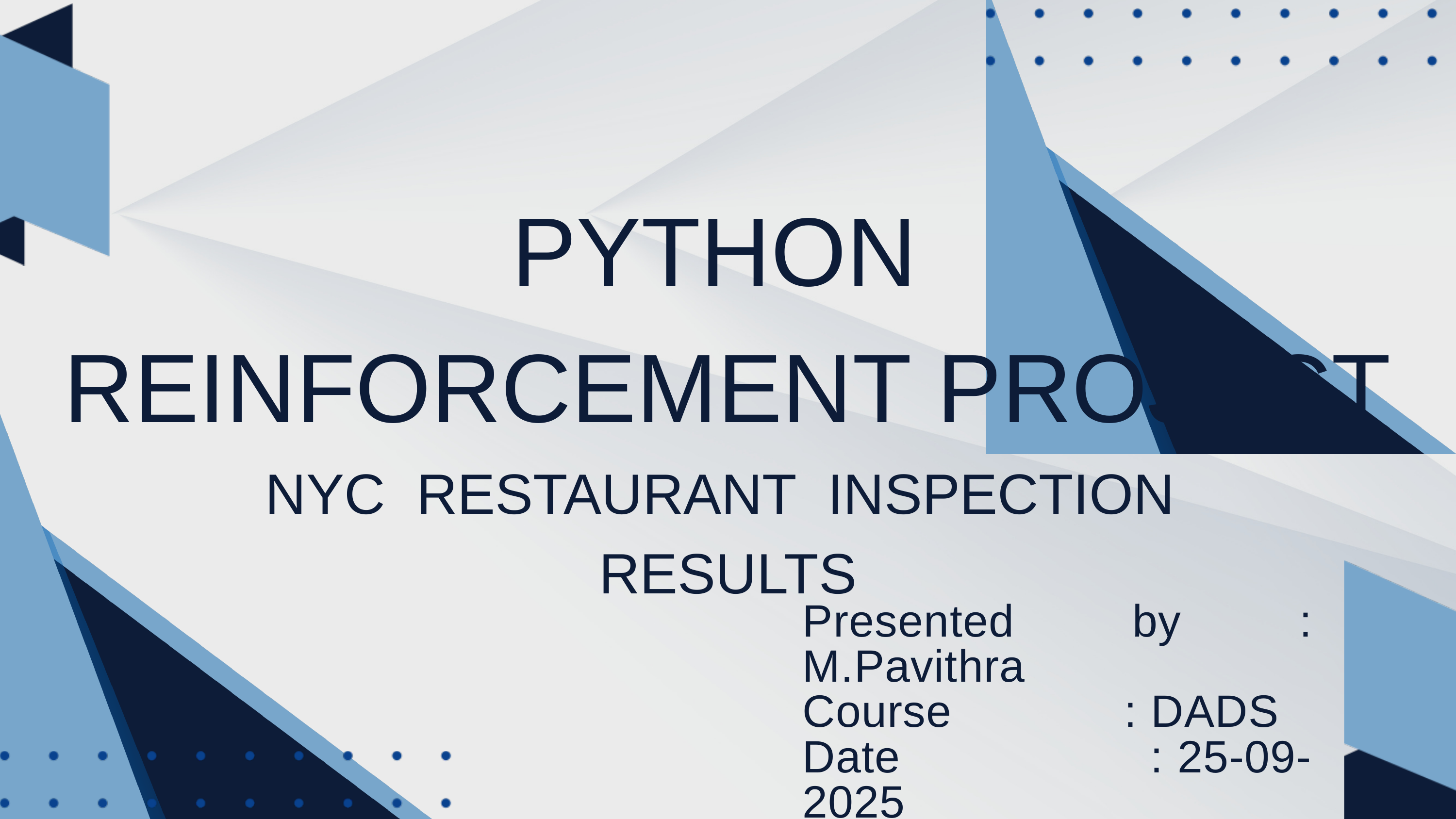

PYTHON
REINFORCEMENT PROJECT

NYC  RESTAURANT  INSPECTION  RESULTS

Presented by : M.Pavithra
Course             : DADS
Date                  : 25-09-2025